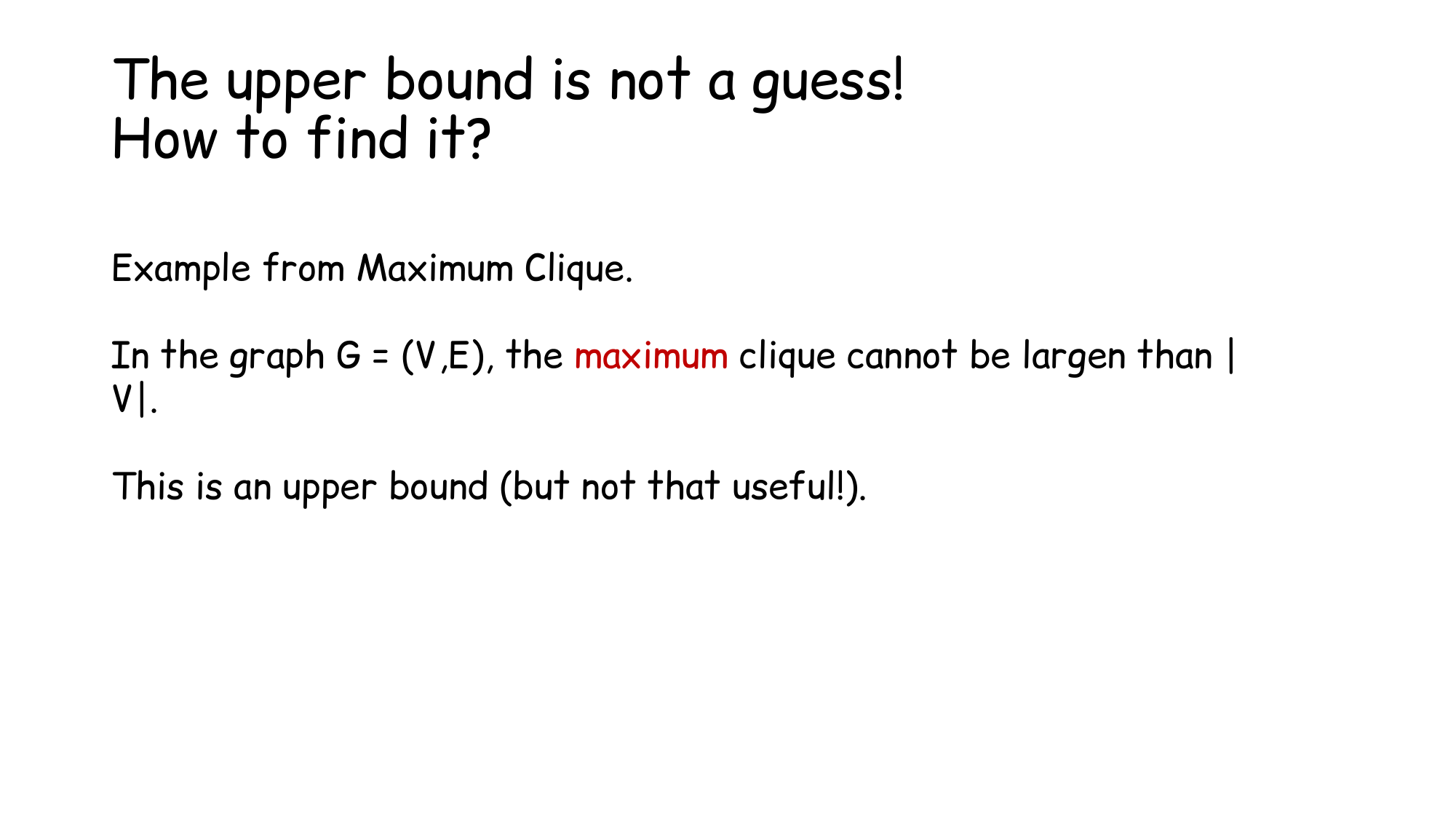

# The upper bound is not a guess! How to find it?
Example from Maximum Clique.

In the graph G = (V,E), the maximum clique cannot be largen than |V|.

This is an upper bound (but not that useful!).